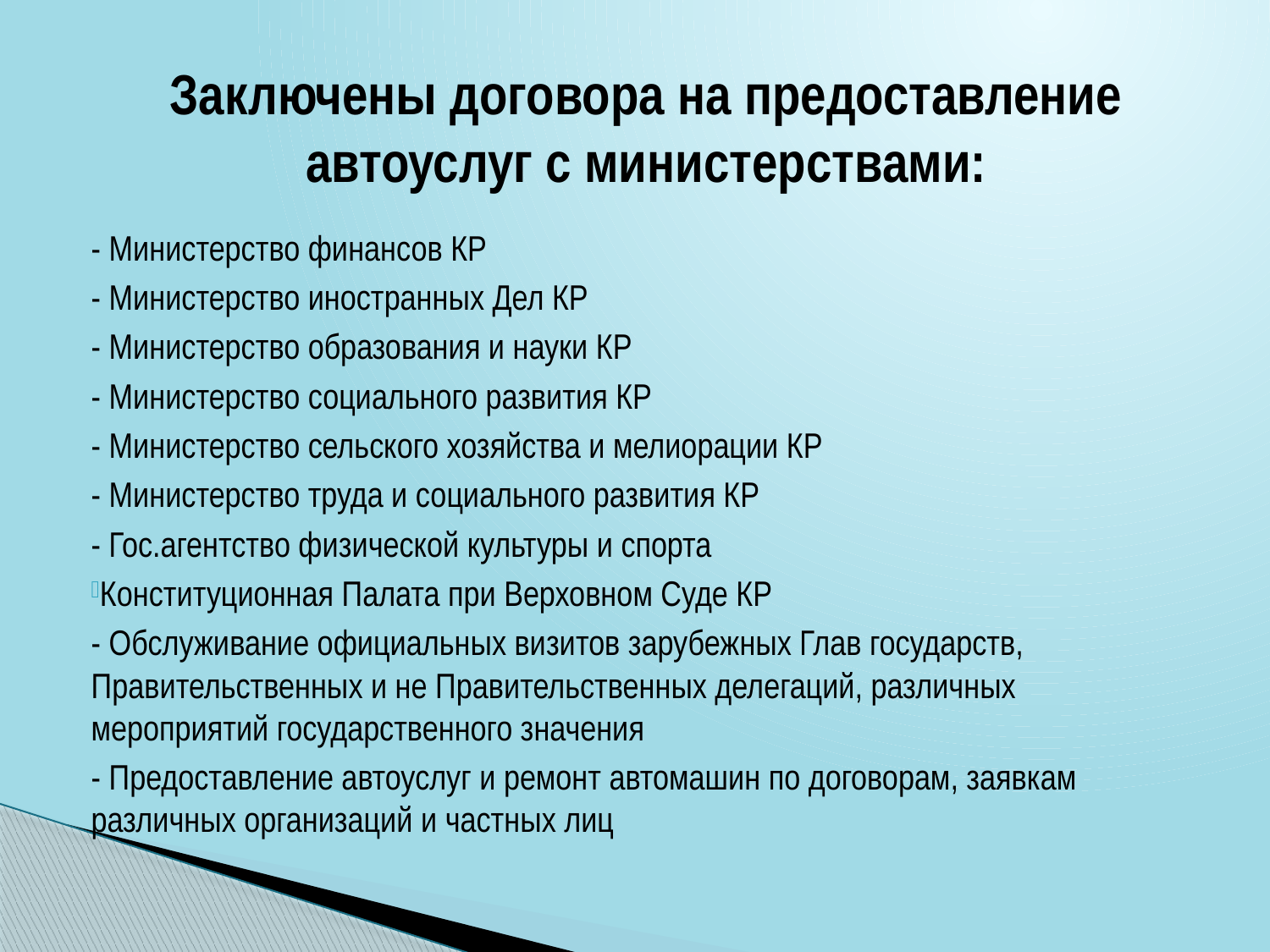

# Заключены договора на предоставление автоуслуг с министерствами:
- Министерство финансов КР
- Министерство иностранных Дел КР
- Министерство образования и науки КР
- Министерство социального развития КР
- Министерство сельского хозяйства и мелиорации КР
- Министерство труда и социального развития КР
- Гос.агентство физической культуры и спорта
Конституционная Палата при Верховном Суде КР
- Обслуживание официальных визитов зарубежных Глав государств, Правительственных и не Правительственных делегаций, различных мероприятий государственного значения
- Предоставление автоуслуг и ремонт автомашин по договорам, заявкам различных организаций и частных лиц